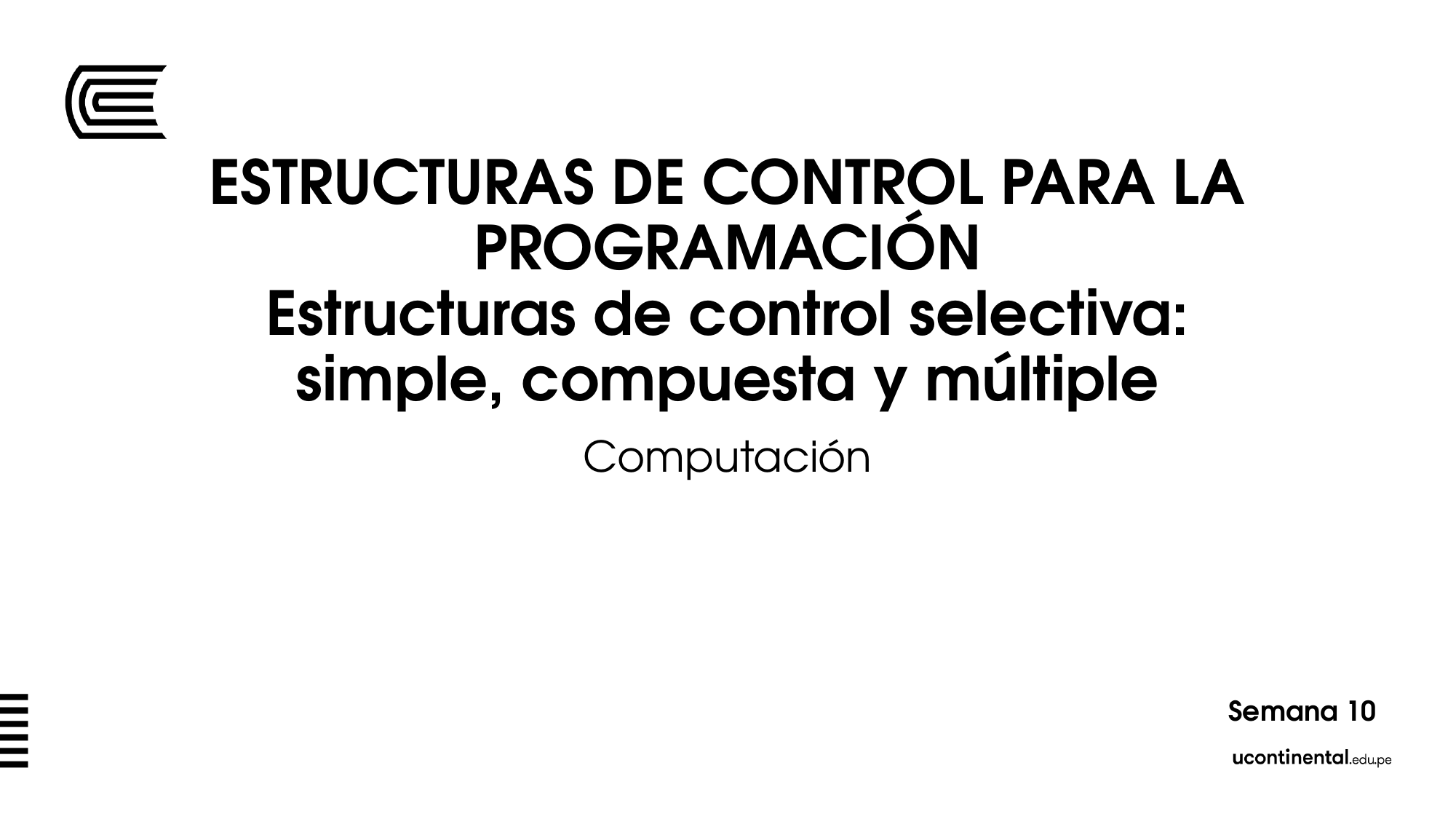

# ESTRUCTURAS DE CONTROL PARA LA PROGRAMACIÓN Estructuras de control selectiva: simple, compuesta y múltiple
Computación
Semana 10